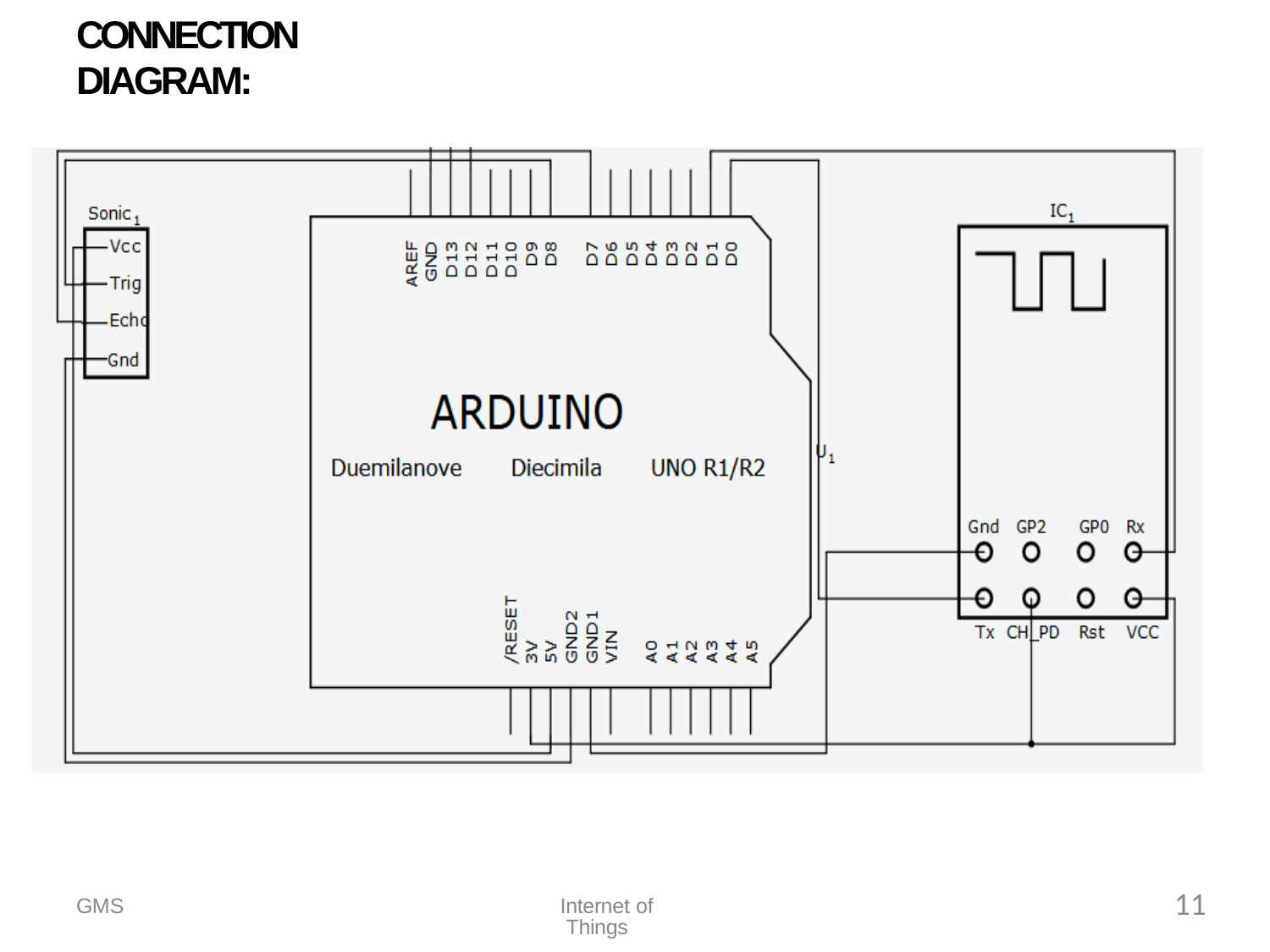

# CONNECTION DIAGRAM:

11
GMS
Internet of  Things